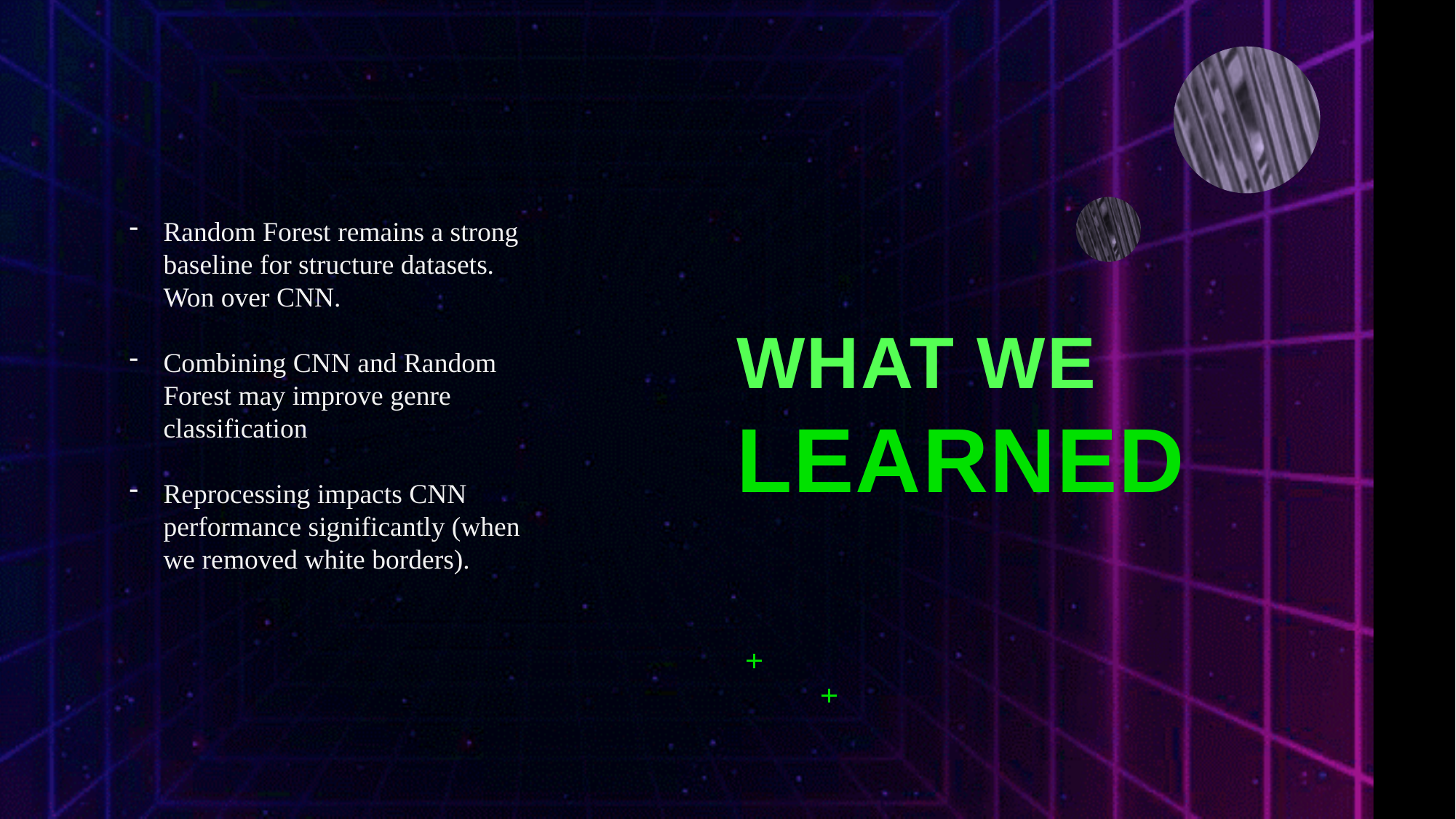

What we
Random Forest remains a strong baseline for structure datasets. Won over CNN.

Combining CNN and Random Forest may improve genre classification

Reprocessing impacts CNN performance significantly (when we removed white borders).
# Learned